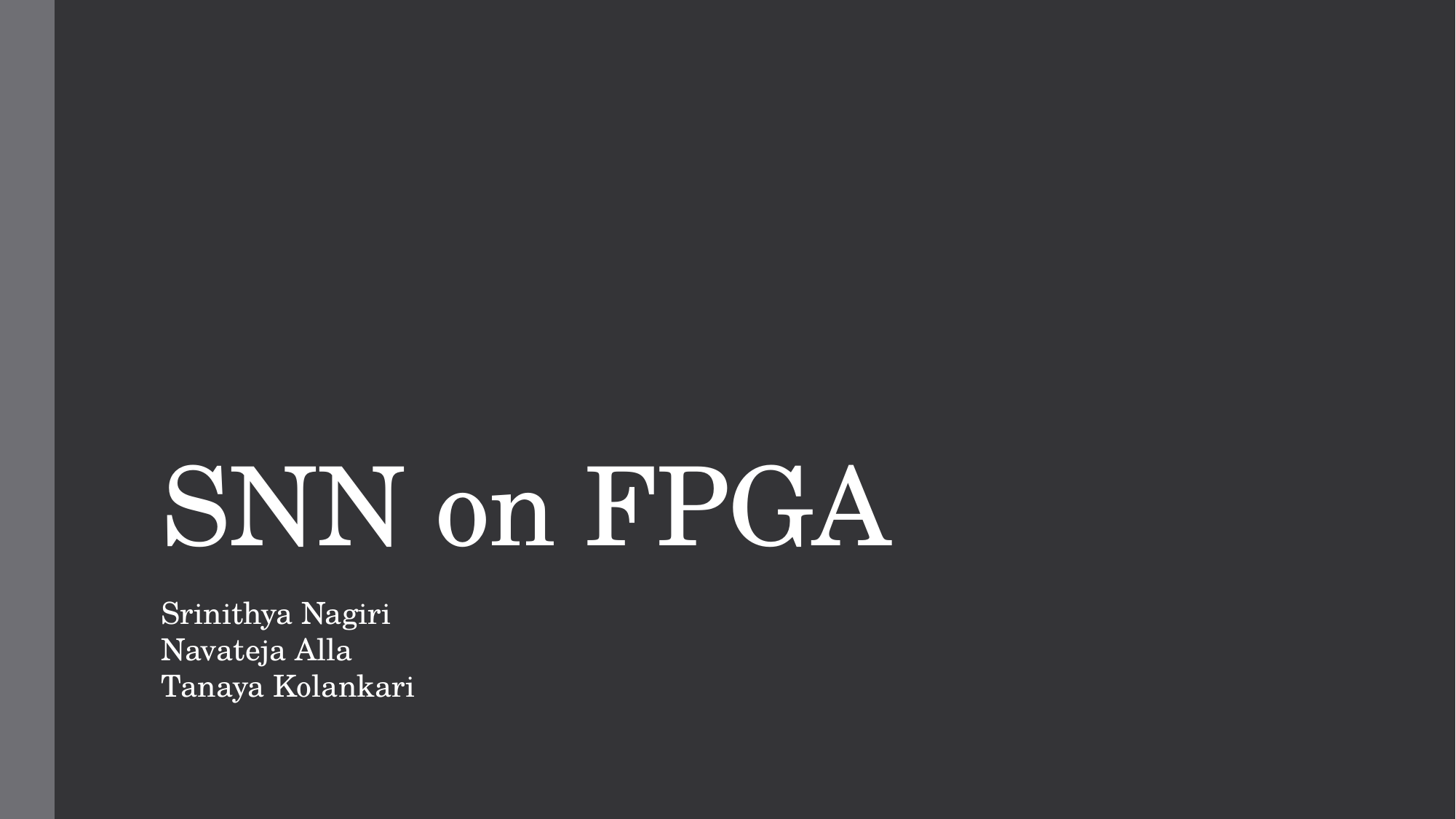

# SNN on FPGA
Srinithya Nagiri
Navateja Alla
Tanaya Kolankari